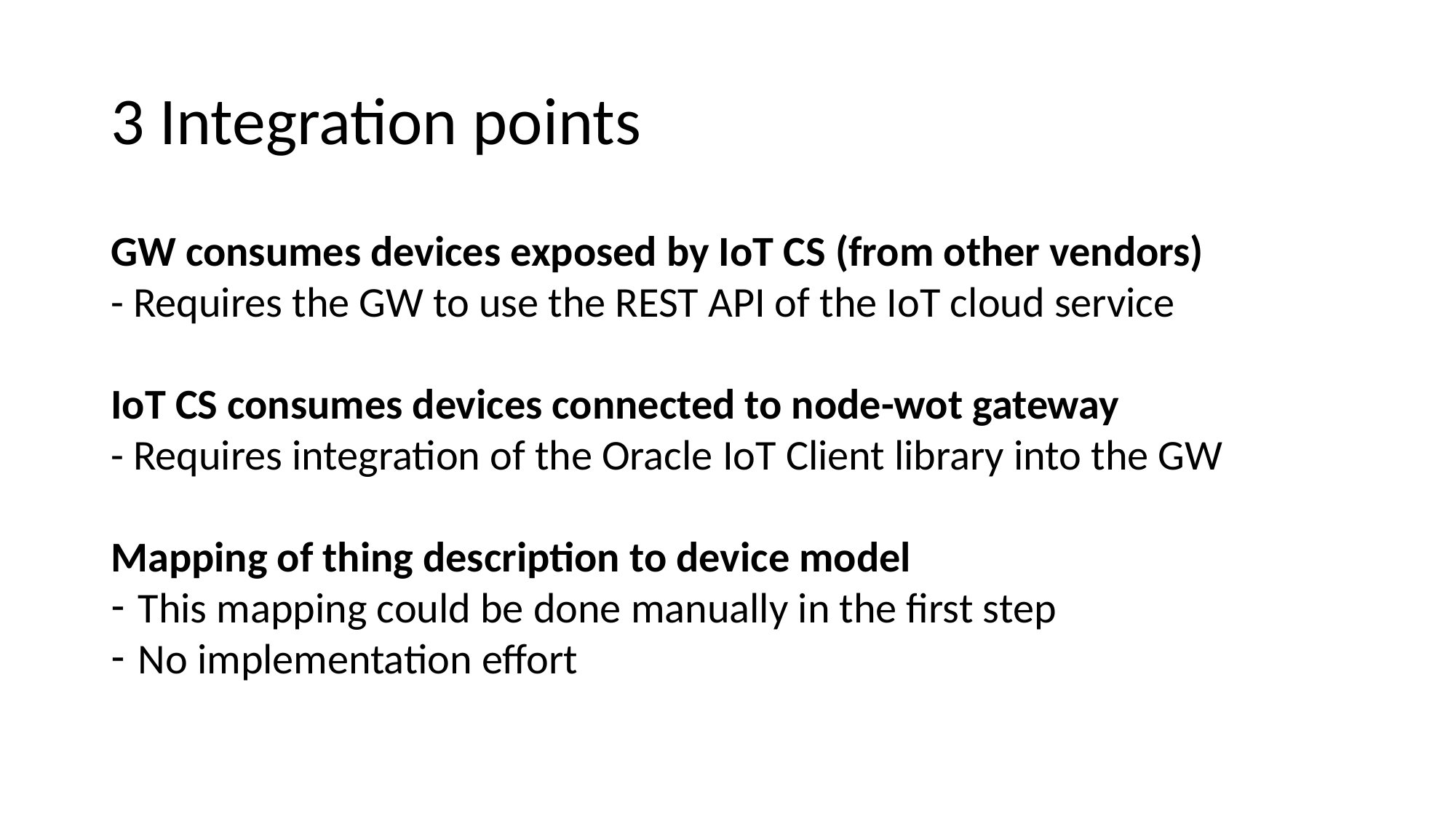

# 3 Integration points
GW consumes devices exposed by IoT CS (from other vendors)
- Requires the GW to use the REST API of the IoT cloud service

IoT CS consumes devices connected to node-wot gateway
- Requires integration of the Oracle IoT Client library into the GW

Mapping of thing description to device model
This mapping could be done manually in the first step
No implementation effort